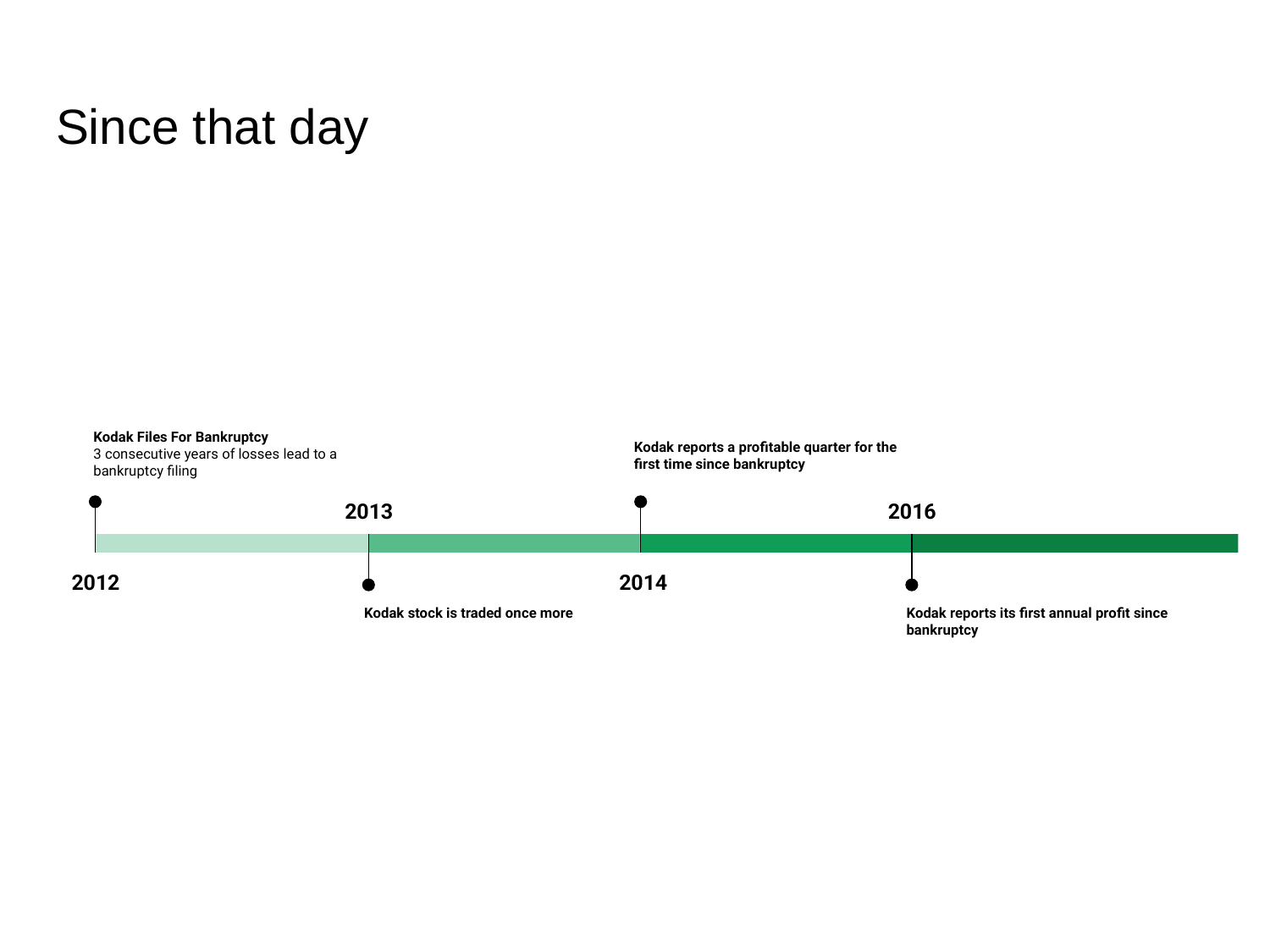

# Since that day
Kodak Files For Bankruptcy
3 consecutive years of losses lead to a bankruptcy filing

2012

Kodak reports a profitable quarter for the first time since bankruptcy

2014

2013

Kodak stock is traded once more

2016

Kodak reports its first annual profit since bankruptcy